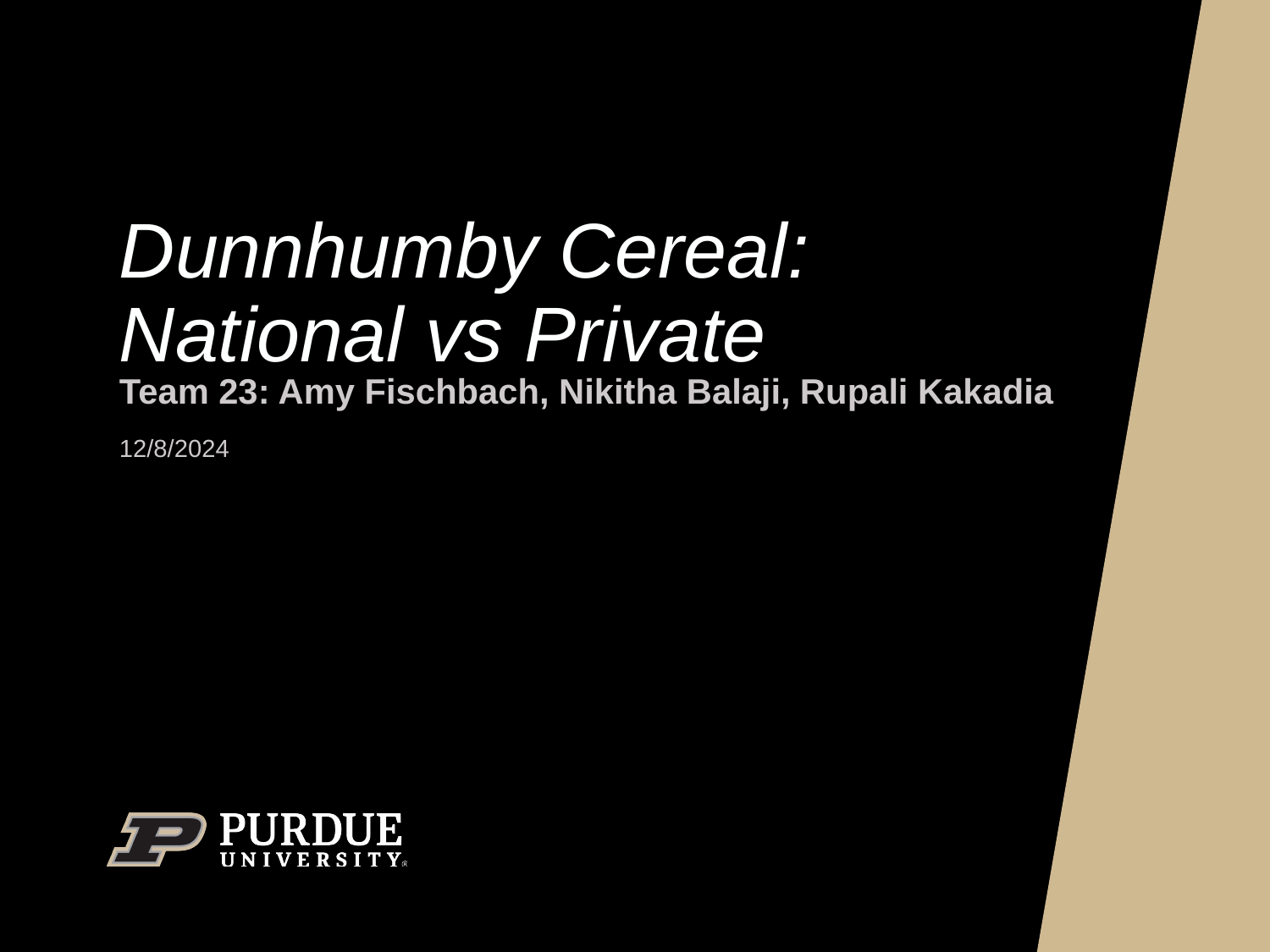

# Dunnhumby Cereal: National vs Private
Team 23: Amy Fischbach, Nikitha Balaji, Rupali Kakadia
12/8/2024